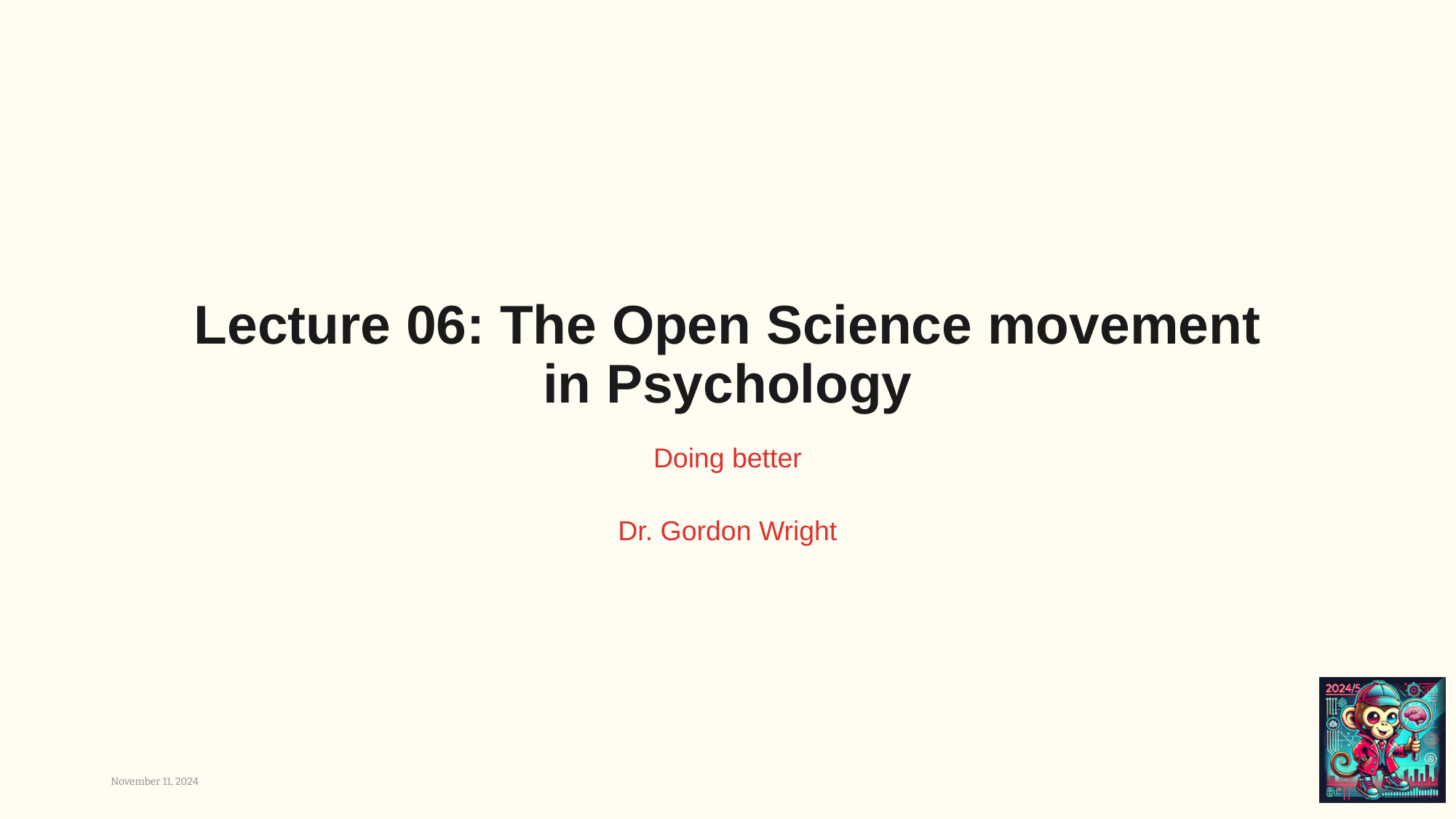

# Lecture 06: The Open Science movement in Psychology
Doing better
Dr. Gordon Wright
November 11, 2024